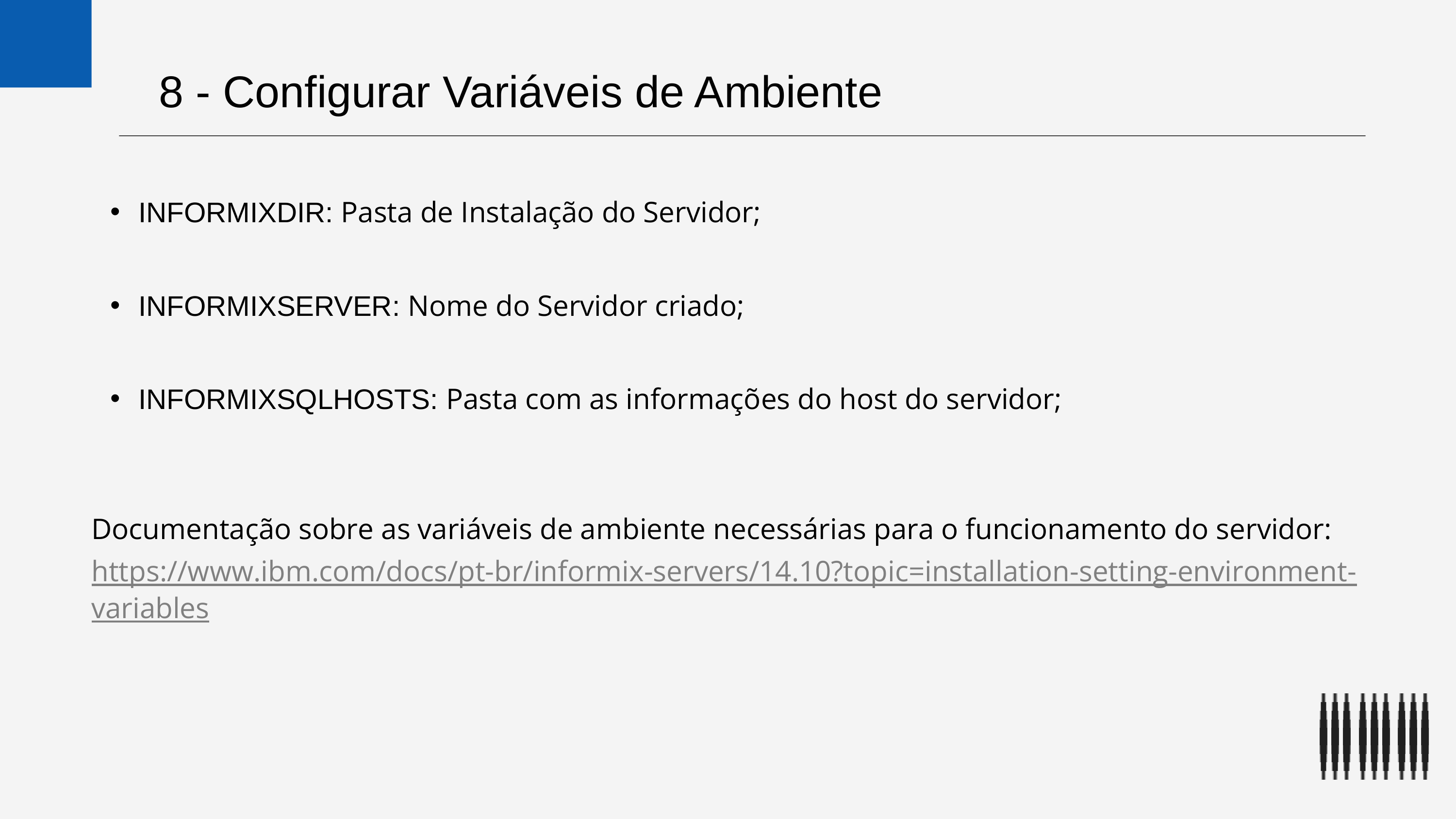

8 - Configurar Variáveis de Ambiente

INFORMIXDIR: Pasta de Instalação do Servidor;

INFORMIXSERVER: Nome do Servidor criado;

INFORMIXSQLHOSTS: Pasta com as informações do host do servidor;
Documentação sobre as variáveis de ambiente necessárias para o funcionamento do servidor:
https://www.ibm.com/docs/pt-br/informix-servers/14.10?topic=installation-setting-environment-variables